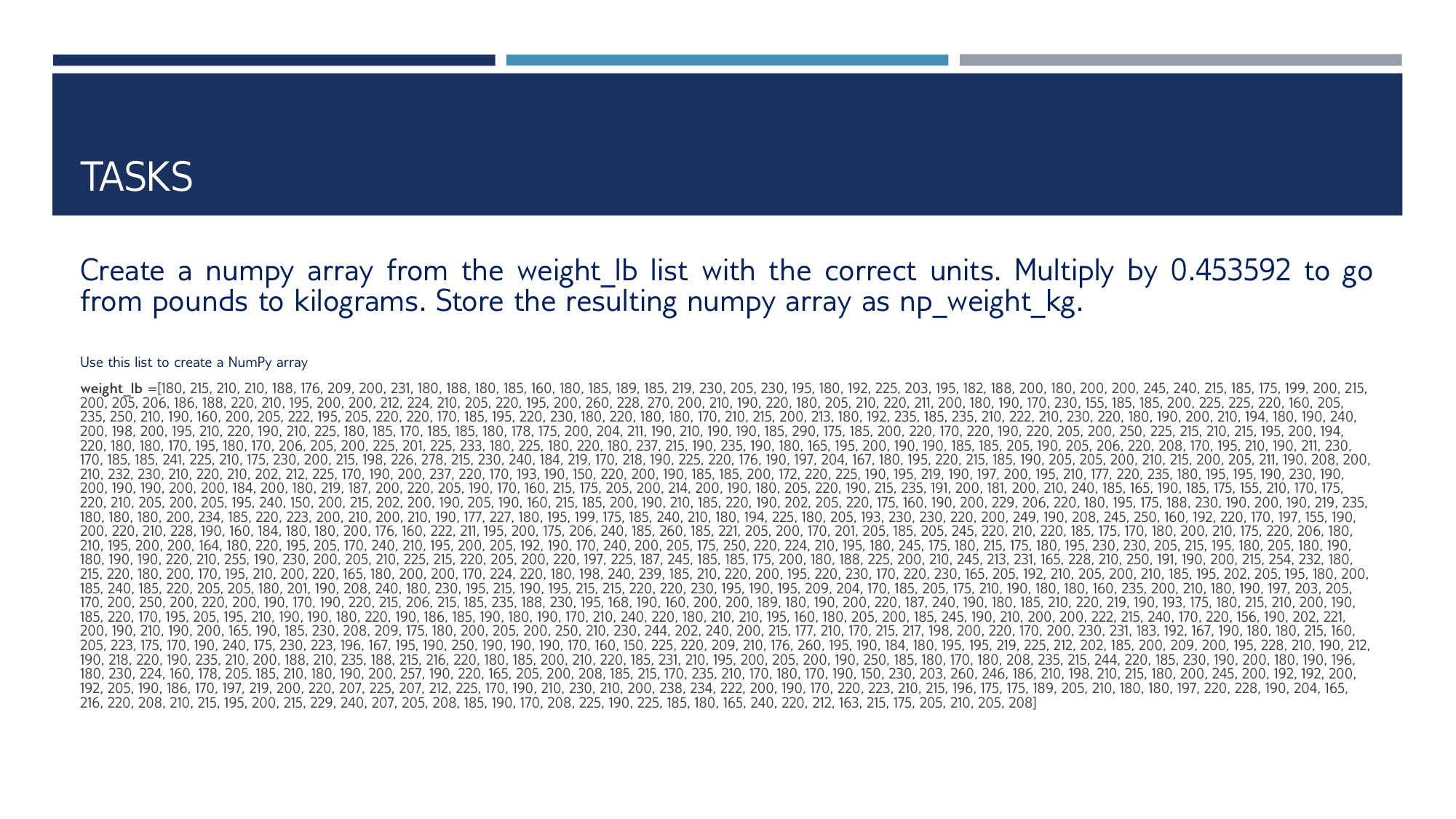

# TASKS
Create a numpy array from the weight_lb list with the correct units. Multiply by 0.453592 to go from pounds to kilograms. Store the resulting numpy array as np_weight_kg.

Use this list to create a NumPy array
weight_lb =[180, 215, 210, 210, 188, 176, 209, 200, 231, 180, 188, 180, 185, 160, 180, 185, 189, 185, 219, 230, 205, 230, 195, 180, 192, 225, 203, 195, 182, 188, 200, 180, 200, 200, 245, 240, 215, 185, 175, 199, 200, 215, 200, 205, 206, 186, 188, 220, 210, 195, 200, 200, 212, 224, 210, 205, 220, 195, 200, 260, 228, 270, 200, 210, 190, 220, 180, 205, 210, 220, 211, 200, 180, 190, 170, 230, 155, 185, 185, 200, 225, 225, 220, 160, 205, 235, 250, 210, 190, 160, 200, 205, 222, 195, 205, 220, 220, 170, 185, 195, 220, 230, 180, 220, 180, 180, 170, 210, 215, 200, 213, 180, 192, 235, 185, 235, 210, 222, 210, 230, 220, 180, 190, 200, 210, 194, 180, 190, 240, 200, 198, 200, 195, 210, 220, 190, 210, 225, 180, 185, 170, 185, 185, 180, 178, 175, 200, 204, 211, 190, 210, 190, 190, 185, 290, 175, 185, 200, 220, 170, 220, 190, 220, 205, 200, 250, 225, 215, 210, 215, 195, 200, 194, 220, 180, 180, 170, 195, 180, 170, 206, 205, 200, 225, 201, 225, 233, 180, 225, 180, 220, 180, 237, 215, 190, 235, 190, 180, 165, 195, 200, 190, 190, 185, 185, 205, 190, 205, 206, 220, 208, 170, 195, 210, 190, 211, 230, 170, 185, 185, 241, 225, 210, 175, 230, 200, 215, 198, 226, 278, 215, 230, 240, 184, 219, 170, 218, 190, 225, 220, 176, 190, 197, 204, 167, 180, 195, 220, 215, 185, 190, 205, 205, 200, 210, 215, 200, 205, 211, 190, 208, 200, 210, 232, 230, 210, 220, 210, 202, 212, 225, 170, 190, 200, 237, 220, 170, 193, 190, 150, 220, 200, 190, 185, 185, 200, 172, 220, 225, 190, 195, 219, 190, 197, 200, 195, 210, 177, 220, 235, 180, 195, 195, 190, 230, 190, 200, 190, 190, 200, 200, 184, 200, 180, 219, 187, 200, 220, 205, 190, 170, 160, 215, 175, 205, 200, 214, 200, 190, 180, 205, 220, 190, 215, 235, 191, 200, 181, 200, 210, 240, 185, 165, 190, 185, 175, 155, 210, 170, 175, 220, 210, 205, 200, 205, 195, 240, 150, 200, 215, 202, 200, 190, 205, 190, 160, 215, 185, 200, 190, 210, 185, 220, 190, 202, 205, 220, 175, 160, 190, 200, 229, 206, 220, 180, 195, 175, 188, 230, 190, 200, 190, 219, 235, 180, 180, 180, 200, 234, 185, 220, 223, 200, 210, 200, 210, 190, 177, 227, 180, 195, 199, 175, 185, 240, 210, 180, 194, 225, 180, 205, 193, 230, 230, 220, 200, 249, 190, 208, 245, 250, 160, 192, 220, 170, 197, 155, 190, 200, 220, 210, 228, 190, 160, 184, 180, 180, 200, 176, 160, 222, 211, 195, 200, 175, 206, 240, 185, 260, 185, 221, 205, 200, 170, 201, 205, 185, 205, 245, 220, 210, 220, 185, 175, 170, 180, 200, 210, 175, 220, 206, 180, 210, 195, 200, 200, 164, 180, 220, 195, 205, 170, 240, 210, 195, 200, 205, 192, 190, 170, 240, 200, 205, 175, 250, 220, 224, 210, 195, 180, 245, 175, 180, 215, 175, 180, 195, 230, 230, 205, 215, 195, 180, 205, 180, 190, 180, 190, 190, 220, 210, 255, 190, 230, 200, 205, 210, 225, 215, 220, 205, 200, 220, 197, 225, 187, 245, 185, 185, 175, 200, 180, 188, 225, 200, 210, 245, 213, 231, 165, 228, 210, 250, 191, 190, 200, 215, 254, 232, 180, 215, 220, 180, 200, 170, 195, 210, 200, 220, 165, 180, 200, 200, 170, 224, 220, 180, 198, 240, 239, 185, 210, 220, 200, 195, 220, 230, 170, 220, 230, 165, 205, 192, 210, 205, 200, 210, 185, 195, 202, 205, 195, 180, 200, 185, 240, 185, 220, 205, 205, 180, 201, 190, 208, 240, 180, 230, 195, 215, 190, 195, 215, 215, 220, 220, 230, 195, 190, 195, 209, 204, 170, 185, 205, 175, 210, 190, 180, 180, 160, 235, 200, 210, 180, 190, 197, 203, 205, 170, 200, 250, 200, 220, 200, 190, 170, 190, 220, 215, 206, 215, 185, 235, 188, 230, 195, 168, 190, 160, 200, 200, 189, 180, 190, 200, 220, 187, 240, 190, 180, 185, 210, 220, 219, 190, 193, 175, 180, 215, 210, 200, 190, 185, 220, 170, 195, 205, 195, 210, 190, 190, 180, 220, 190, 186, 185, 190, 180, 190, 170, 210, 240, 220, 180, 210, 210, 195, 160, 180, 205, 200, 185, 245, 190, 210, 200, 200, 222, 215, 240, 170, 220, 156, 190, 202, 221, 200, 190, 210, 190, 200, 165, 190, 185, 230, 208, 209, 175, 180, 200, 205, 200, 250, 210, 230, 244, 202, 240, 200, 215, 177, 210, 170, 215, 217, 198, 200, 220, 170, 200, 230, 231, 183, 192, 167, 190, 180, 180, 215, 160, 205, 223, 175, 170, 190, 240, 175, 230, 223, 196, 167, 195, 190, 250, 190, 190, 190, 170, 160, 150, 225, 220, 209, 210, 176, 260, 195, 190, 184, 180, 195, 195, 219, 225, 212, 202, 185, 200, 209, 200, 195, 228, 210, 190, 212, 190, 218, 220, 190, 235, 210, 200, 188, 210, 235, 188, 215, 216, 220, 180, 185, 200, 210, 220, 185, 231, 210, 195, 200, 205, 200, 190, 250, 185, 180, 170, 180, 208, 235, 215, 244, 220, 185, 230, 190, 200, 180, 190, 196, 180, 230, 224, 160, 178, 205, 185, 210, 180, 190, 200, 257, 190, 220, 165, 205, 200, 208, 185, 215, 170, 235, 210, 170, 180, 170, 190, 150, 230, 203, 260, 246, 186, 210, 198, 210, 215, 180, 200, 245, 200, 192, 192, 200, 192, 205, 190, 186, 170, 197, 219, 200, 220, 207, 225, 207, 212, 225, 170, 190, 210, 230, 210, 200, 238, 234, 222, 200, 190, 170, 220, 223, 210, 215, 196, 175, 175, 189, 205, 210, 180, 180, 197, 220, 228, 190, 204, 165, 216, 220, 208, 210, 215, 195, 200, 215, 229, 240, 207, 205, 208, 185, 190, 170, 208, 225, 190, 225, 185, 180, 165, 240, 220, 212, 163, 215, 175, 205, 210, 205, 208]